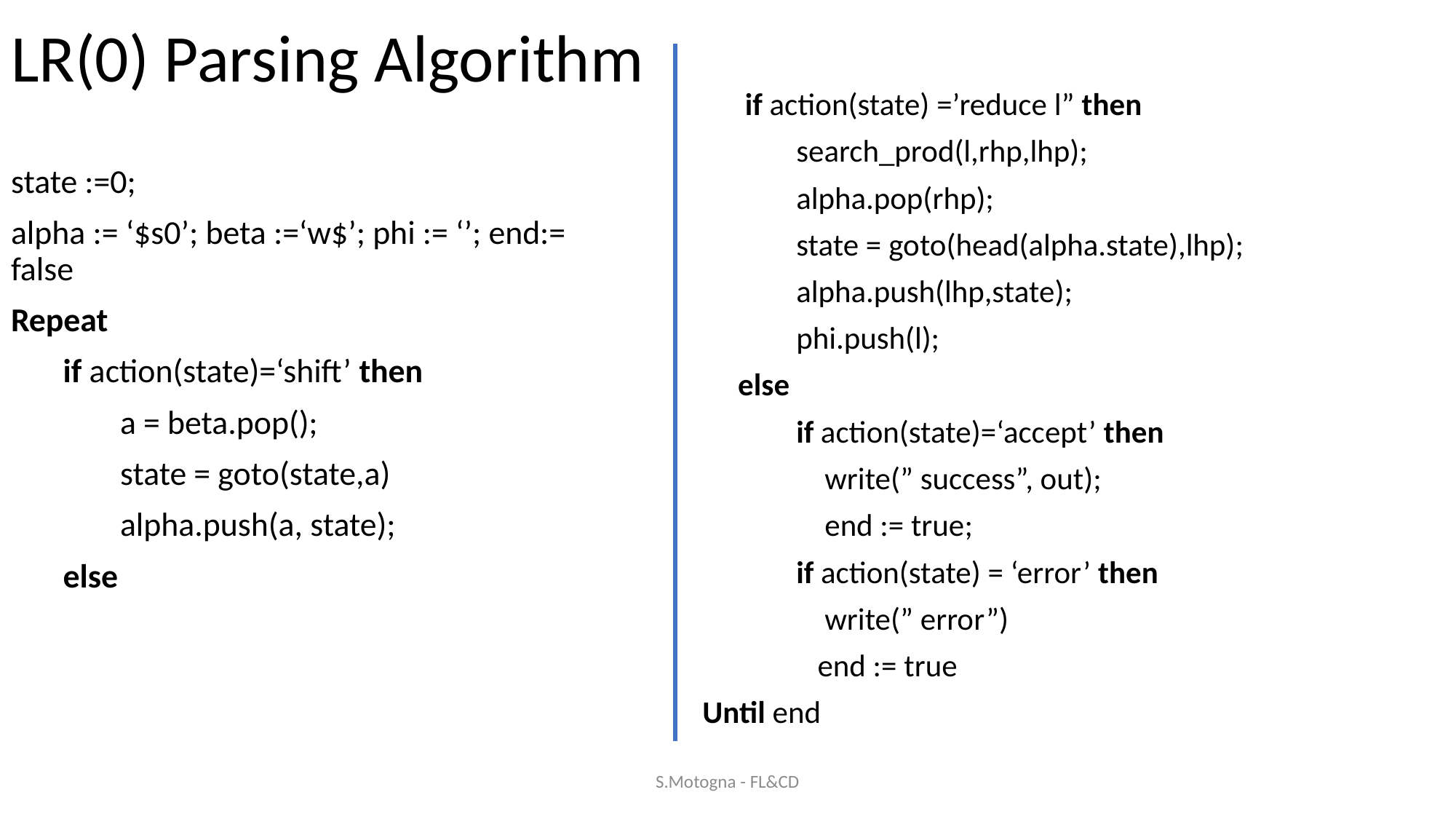

# LR(0) Parsing Algorithm
      if action(state) =’reduce l” then
	search_prod(l,rhp,lhp);
	alpha.pop(rhp);
	state = goto(head(alpha.state),lhp);
	alpha.push(lhp,state);
	phi.push(l);
     else
	if action(state)=‘accept’ then
	    write(” success”, out);
	    end := true;
	if action(state) = ‘error’ then
	    write(” error”)
	   end := true
Until end
state :=0;
alpha := ‘$s0’; beta :=‘w$’; phi := ‘’; end:= false
Repeat
       if action(state)=‘shift’ then
	a = beta.pop();
	state = goto(state,a)
	alpha.push(a, state);
       else
S.Motogna - FL&CD